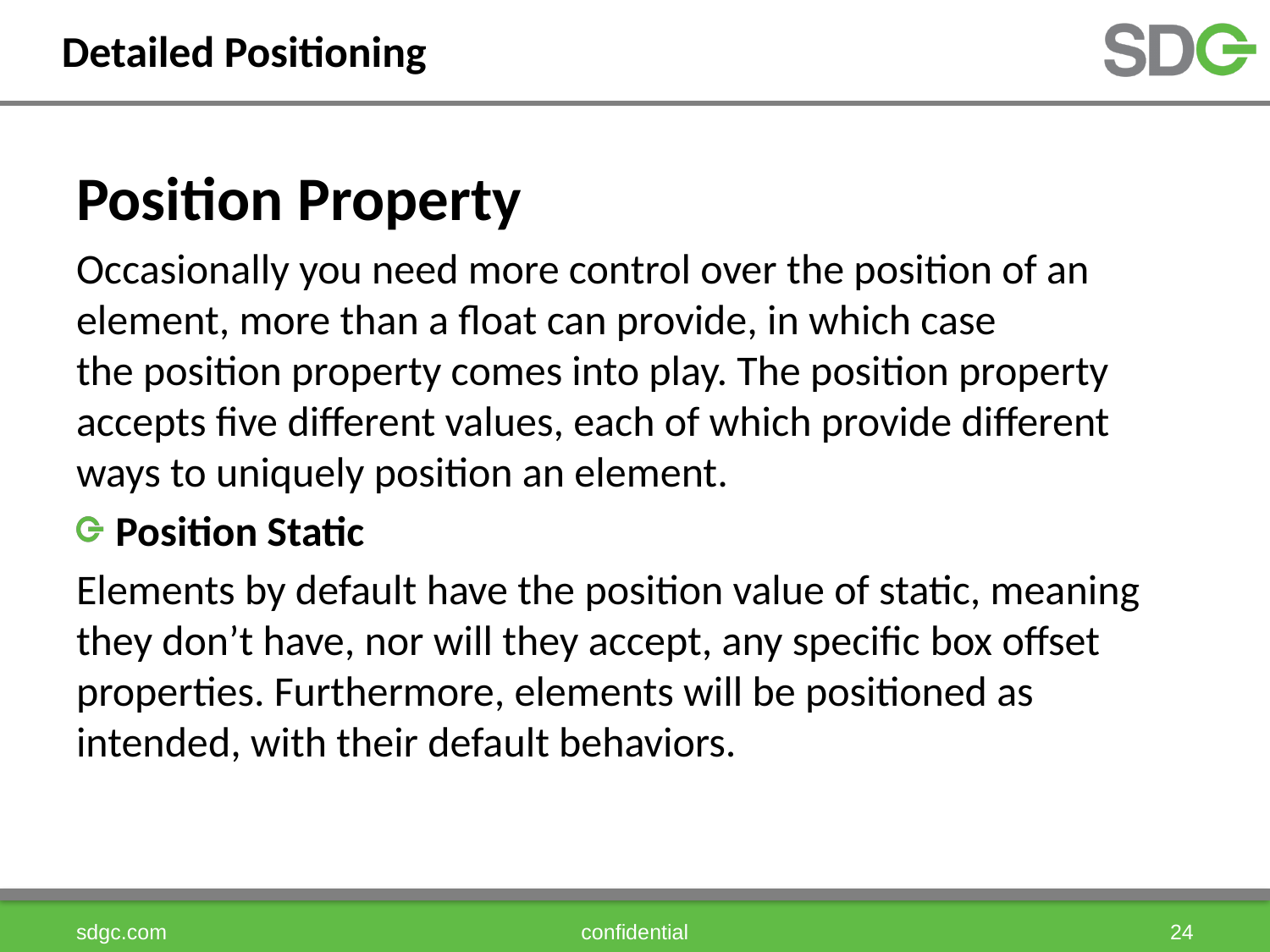

# Detailed Positioning
Position Property
Occasionally you need more control over the position of an element, more than a float can provide, in which case the position property comes into play. The position property accepts five different values, each of which provide different ways to uniquely position an element.
Position Static
Elements by default have the position value of static, meaning they don’t have, nor will they accept, any specific box offset properties. Furthermore, elements will be positioned as intended, with their default behaviors.

sdgc.com
confidential
24